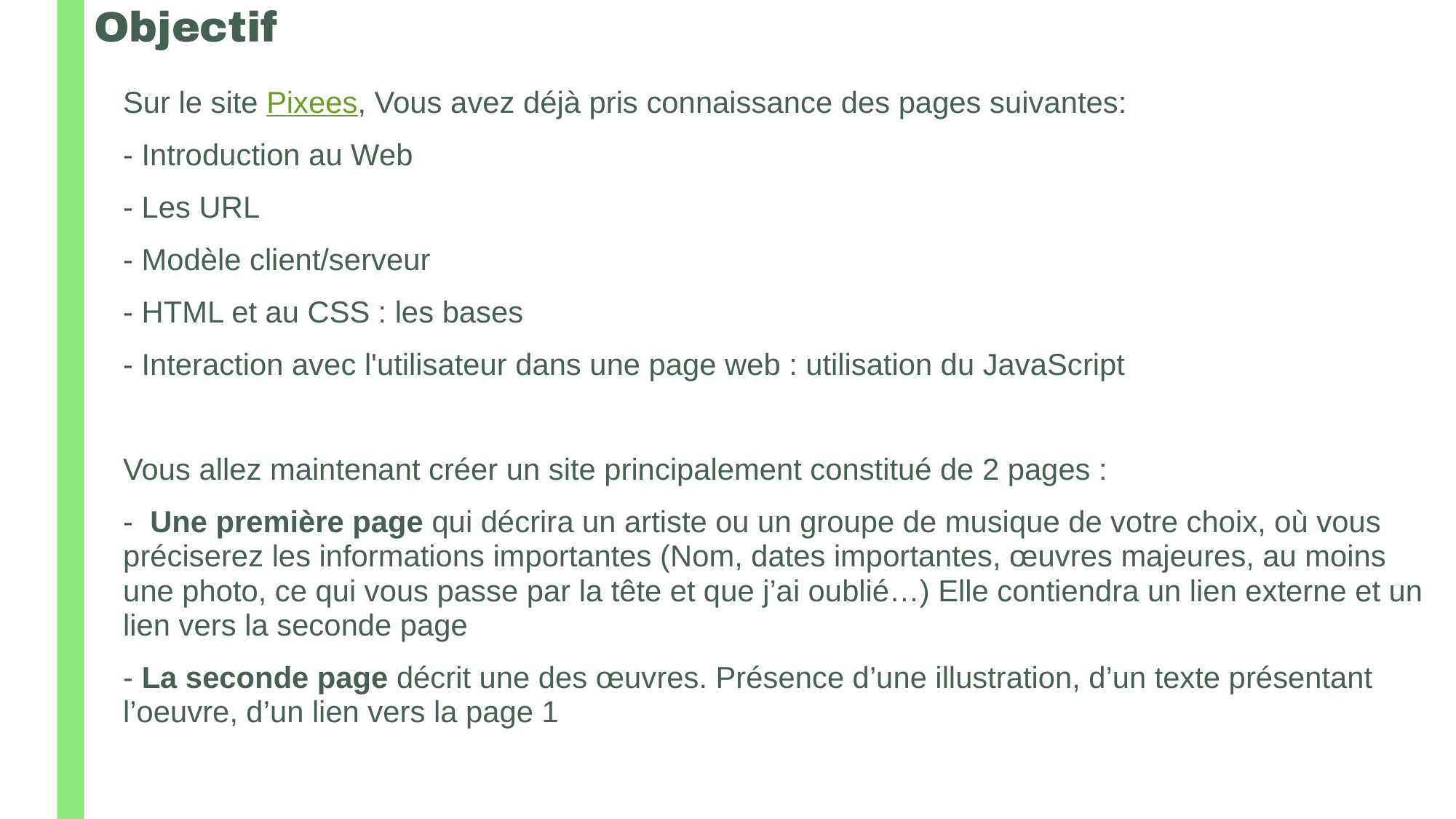

# Objectif
Sur le site Pixees, Vous avez déjà pris connaissance des pages suivantes:
- Introduction au Web
- Les URL
- Modèle client/serveur
- HTML et au CSS : les bases
- Interaction avec l'utilisateur dans une page web : utilisation du JavaScript

Vous allez maintenant créer un site principalement constitué de 2 pages :
-  Une première page qui décrira un artiste ou un groupe de musique de votre choix, où vous préciserez les informations importantes (Nom, dates importantes, œuvres majeures, au moins une photo, ce qui vous passe par la tête et que j’ai oublié…) Elle contiendra un lien externe et un lien vers la seconde page
- La seconde page décrit une des œuvres. Présence d’une illustration, d’un texte présentant l’oeuvre, d’un lien vers la page 1